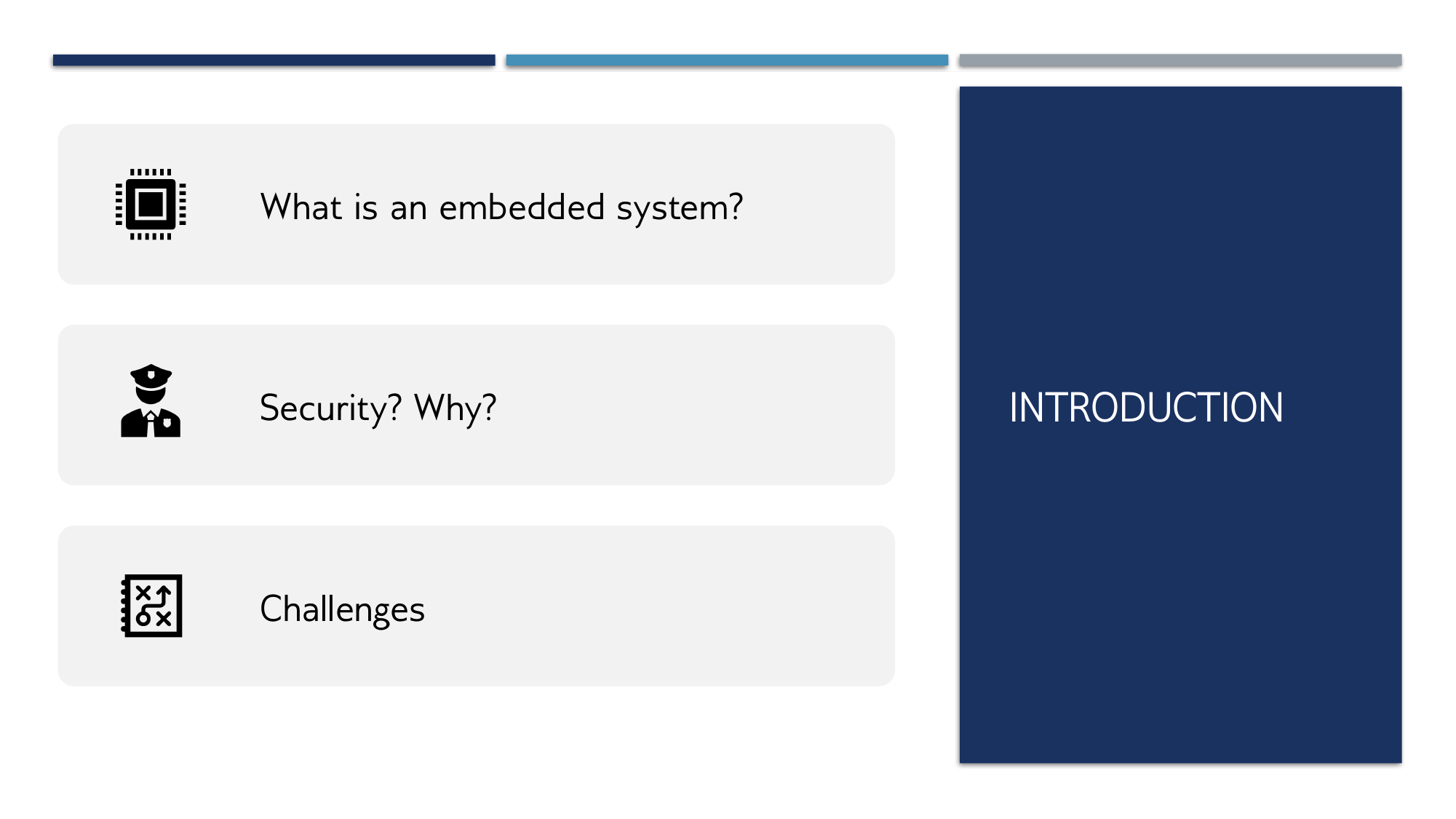

What is an embedded system?
Security? Why?
Challenges
# INTROduction